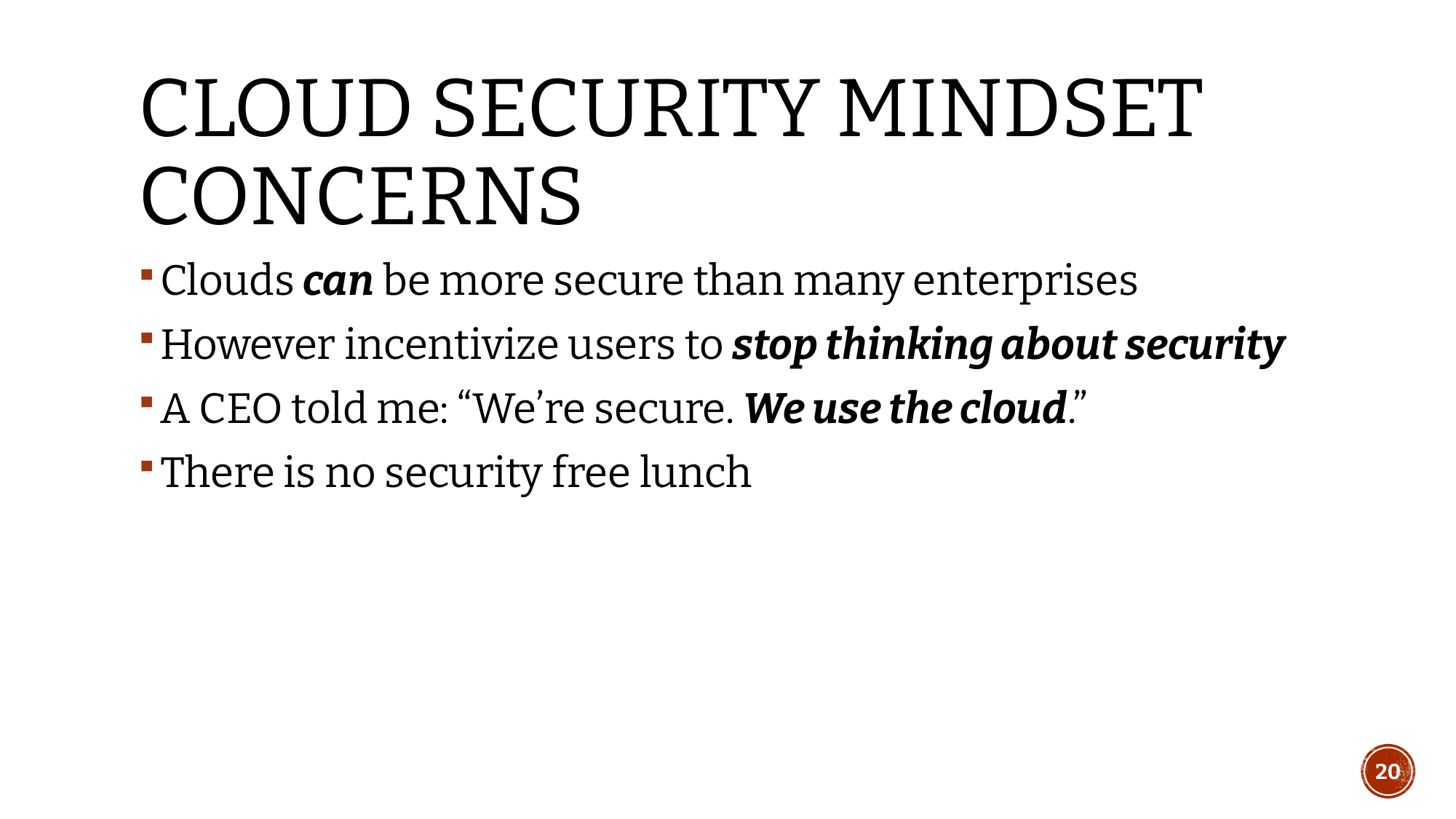

# Cloud Security Mindset Concerns
Clouds can be more secure than many enterprises
However incentivize users to stop thinking about security
A CEO told me: “We’re secure. We use the cloud.”
There is no security free lunch
20